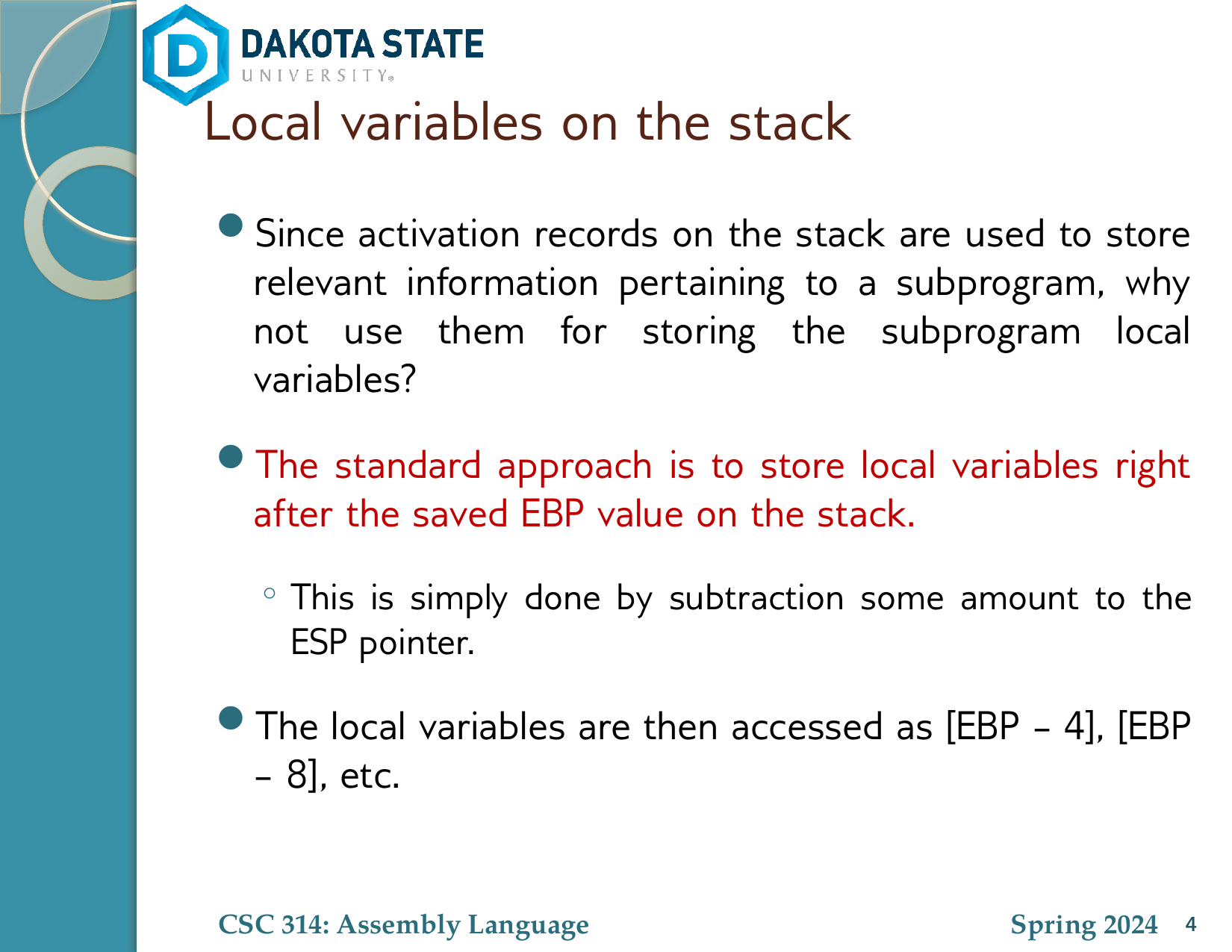

# Local variables on the stack
Since activation records on the stack are used to store relevant information pertaining to a subprogram, why not use them for storing the subprogram local variables?
The standard approach is to store local variables right after the saved EBP value on the stack.
This is simply done by subtraction some amount to the ESP pointer.
The local variables are then accessed as [EBP – 4], [EBP – 8], etc.
4